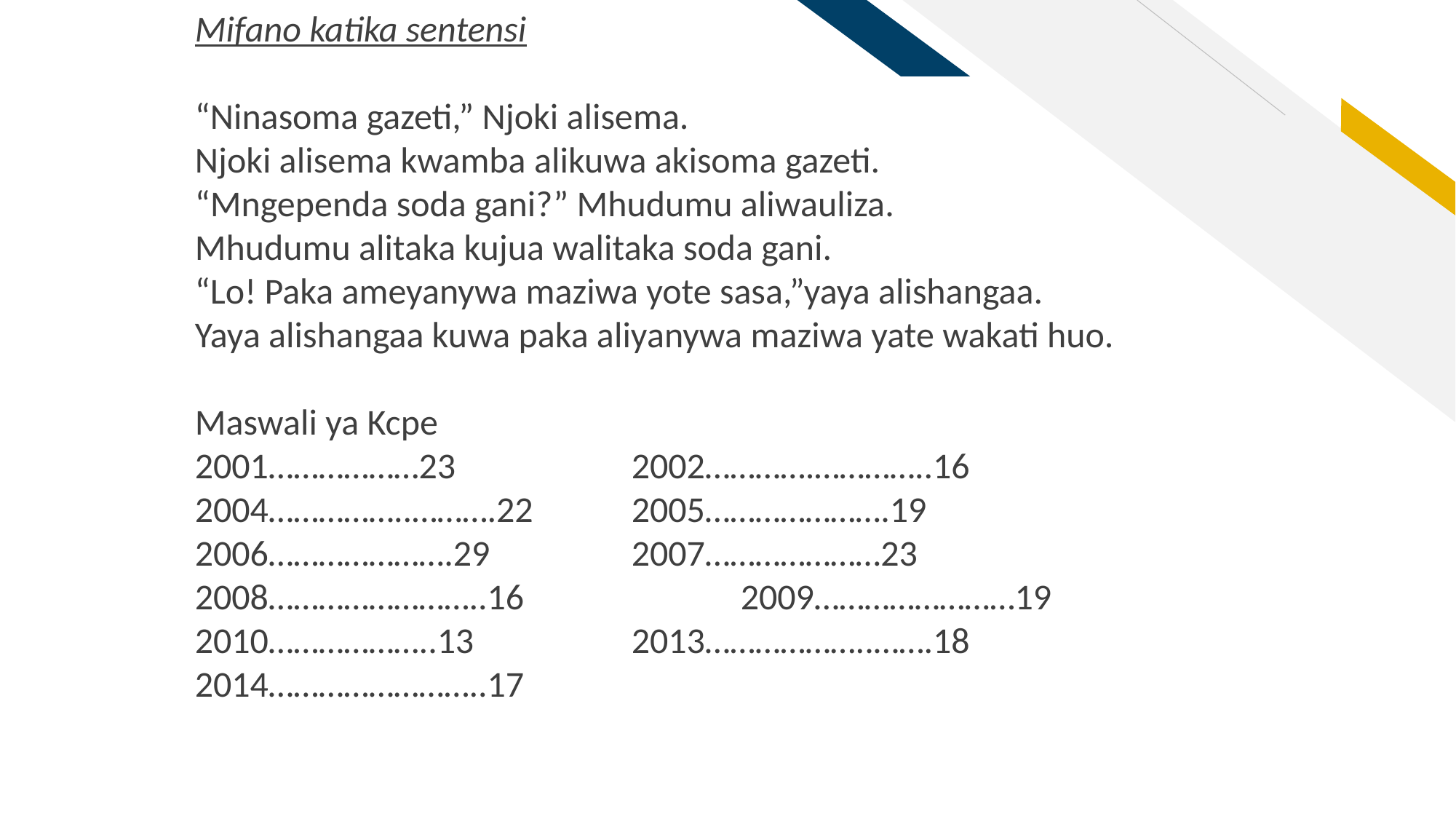

Mifano katika sentensi

“Ninasoma gazeti,” Njoki alisema.
Njoki alisema kwamba alikuwa akisoma gazeti.
“Mngependa soda gani?” Mhudumu aliwauliza.
Mhudumu alitaka kujua walitaka soda gani.
“Lo! Paka ameyanywa maziwa yote sasa,”yaya alishangaa.
Yaya alishangaa kuwa paka aliyanywa maziwa yate wakati huo.

Maswali ya Kcpe
2001………………23		2002………….…………..16
2004……………..……….22	2005………………….19
2006………………….29		2007…………………23
2008……………………..16		2009……………………19
2010………………..13		2013………………..…….18
2014……………………..17